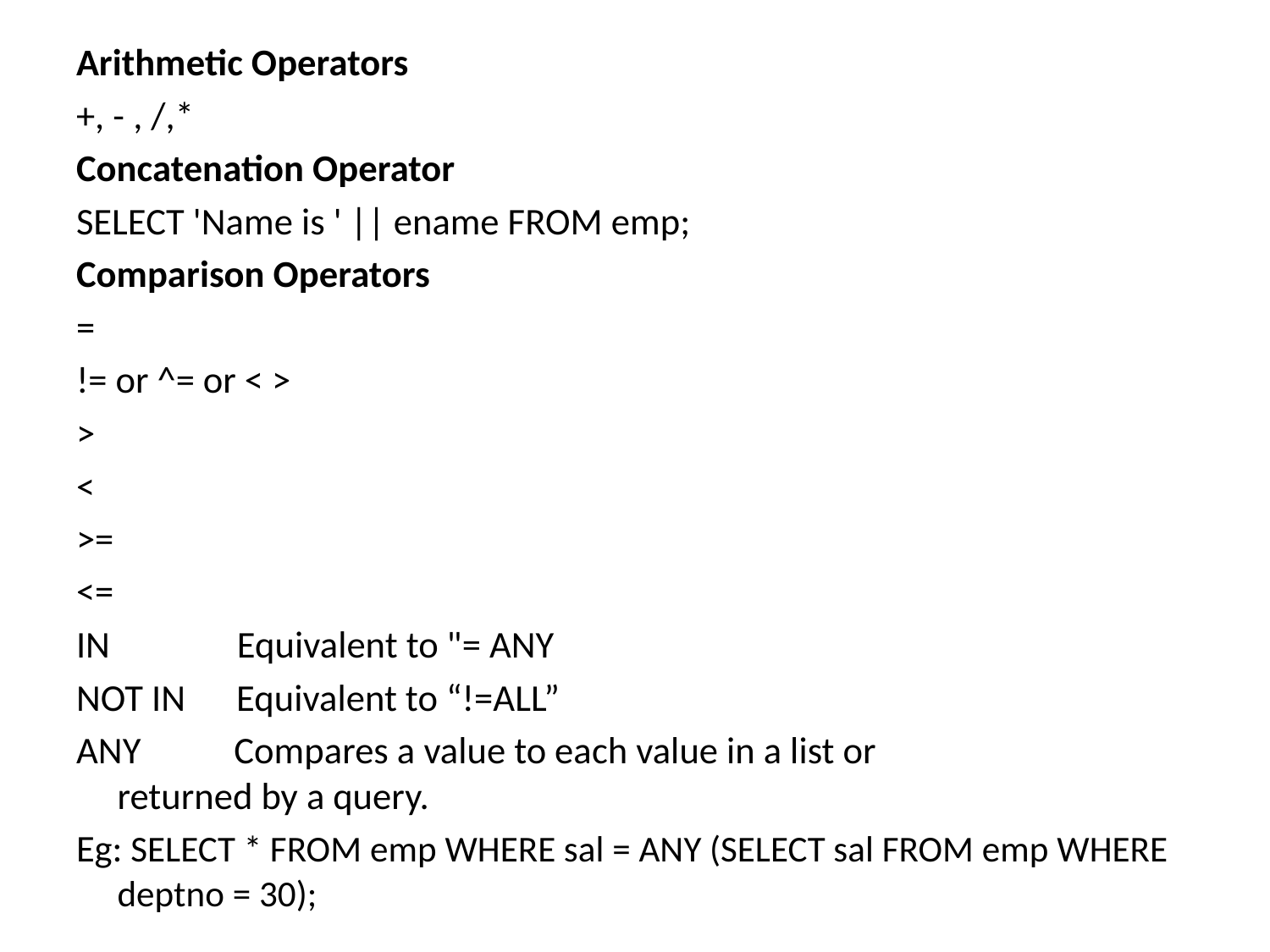

Arithmetic Operators
+, - , /,*
Concatenation Operator
SELECT 'Name is ' || ename FROM emp;
Comparison Operators
=
!= or ^= or < >
>
<
>=
<=
IN               Equivalent to "= ANY
NOT IN      Equivalent to “!=ALL”
ANY           Compares a value to each value in a list or            	      returned by a query.
Eg: SELECT * FROM emp WHERE sal = ANY (SELECT sal FROM emp WHERE deptno = 30);